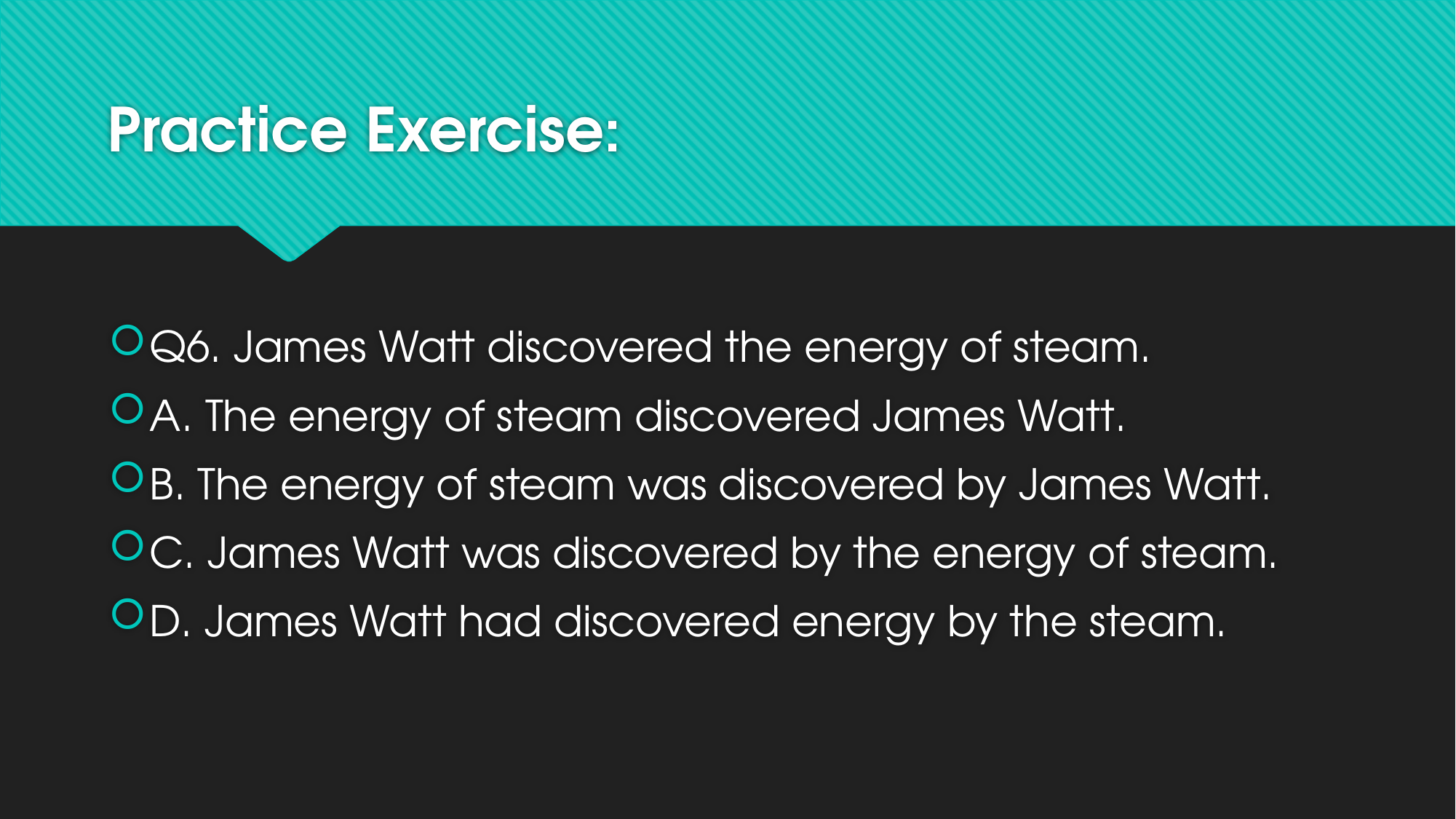

# Practice Exercise:
Q6. James Watt discovered the energy of steam.
A. The energy of steam discovered James Watt.
B. The energy of steam was discovered by James Watt.
C. James Watt was discovered by the energy of steam.
D. James Watt had discovered energy by the steam.